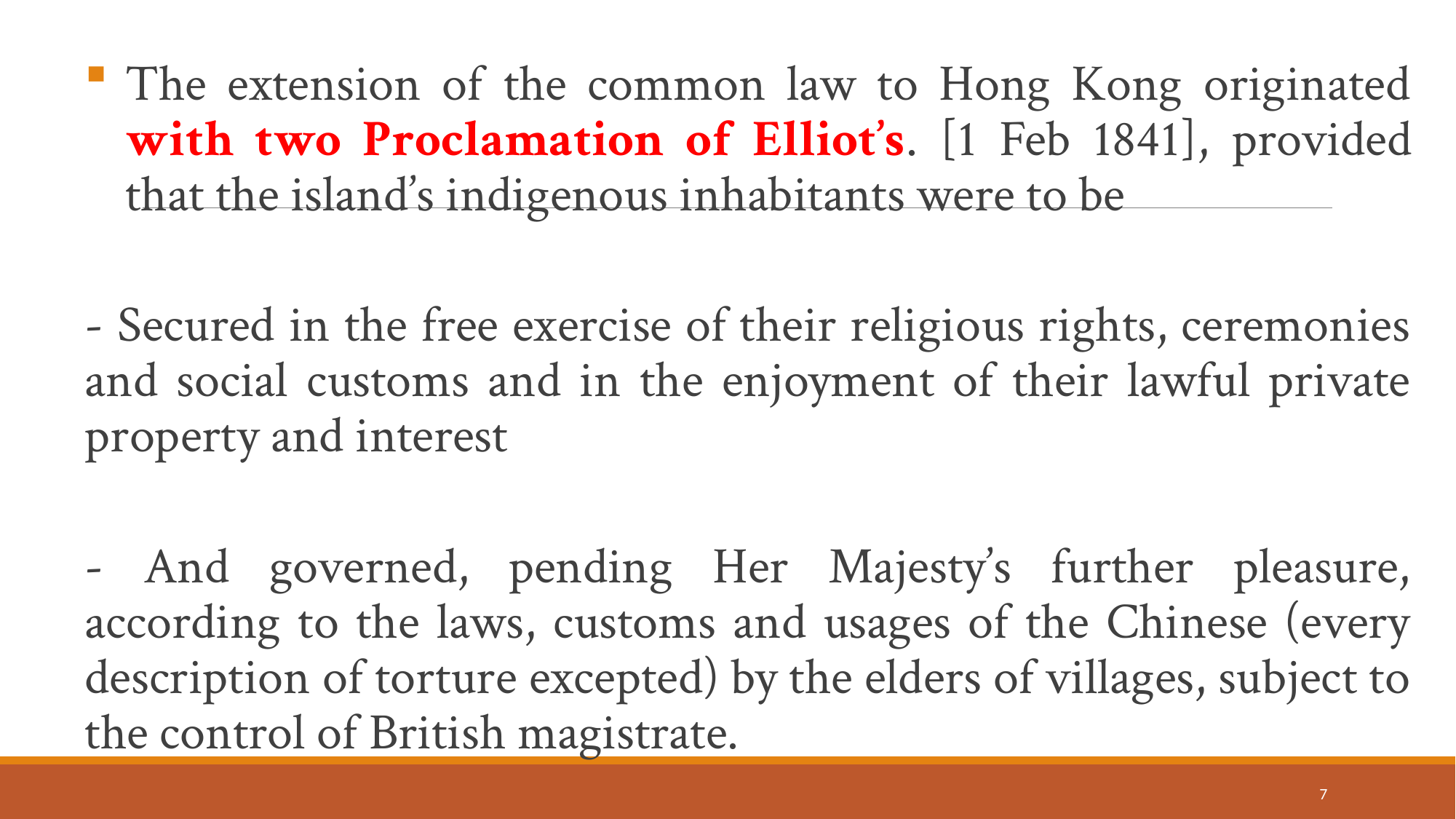

The extension of the common law to Hong Kong originated with two Proclamation of Elliot’s. [1 Feb 1841], provided that the island’s indigenous inhabitants were to be

- Secured in the free exercise of their religious rights, ceremonies and social customs and in the enjoyment of their lawful private property and interest

- And governed, pending Her Majesty’s further pleasure, according to the laws, customs and usages of the Chinese (every description of torture excepted) by the elders of villages, subject to the control of British magistrate.

7